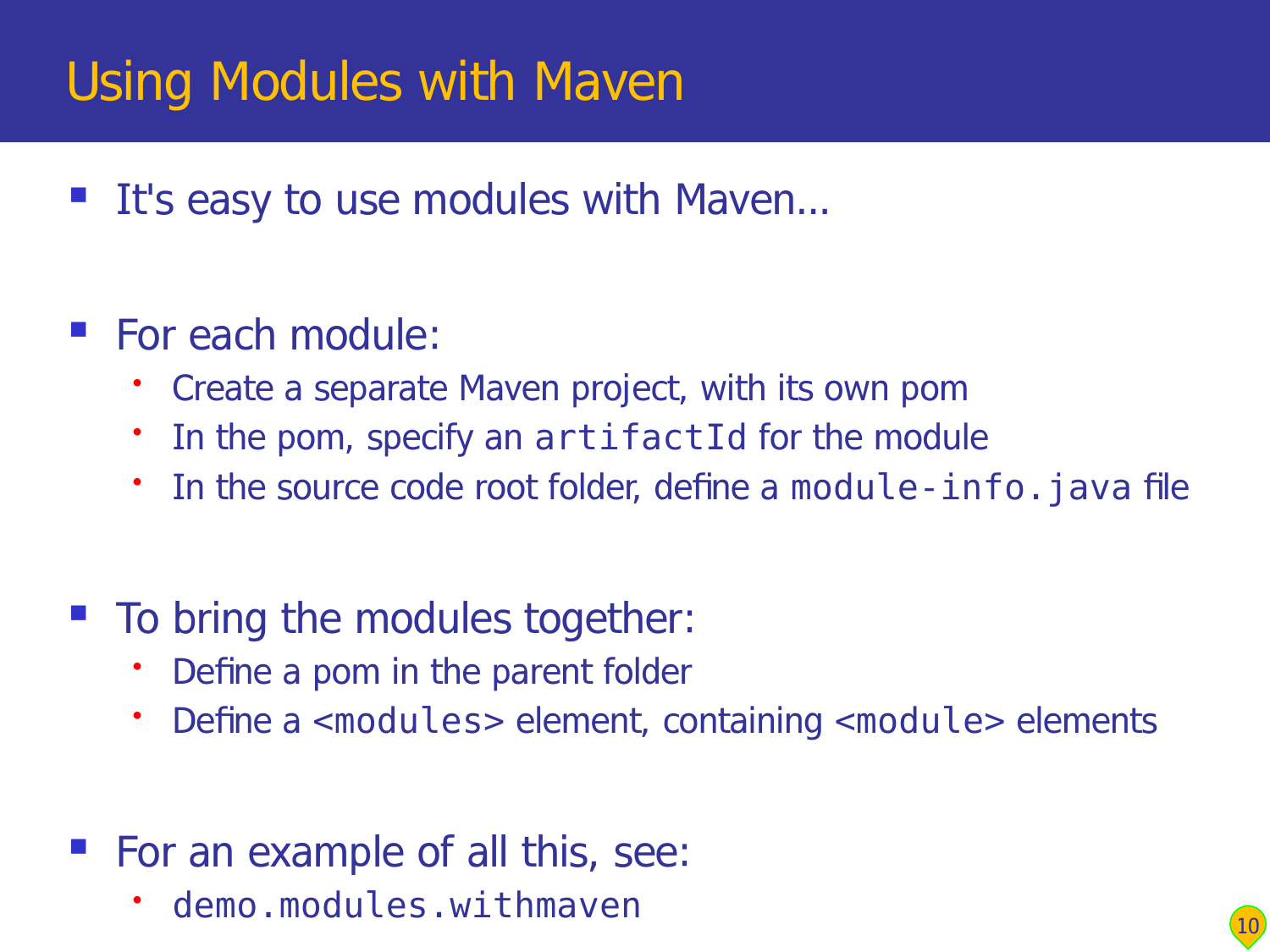

# Using Modules with Maven
It's easy to use modules with Maven…

For each module:
Create a separate Maven project, with its own pom
In the pom, specify an artifactId for the module
In the source code root folder, define a module-info.java file

To bring the modules together:
Define a pom in the parent folder
Define a <modules> element, containing <module> elements

For an example of all this, see:
demo.modules.withmaven
10